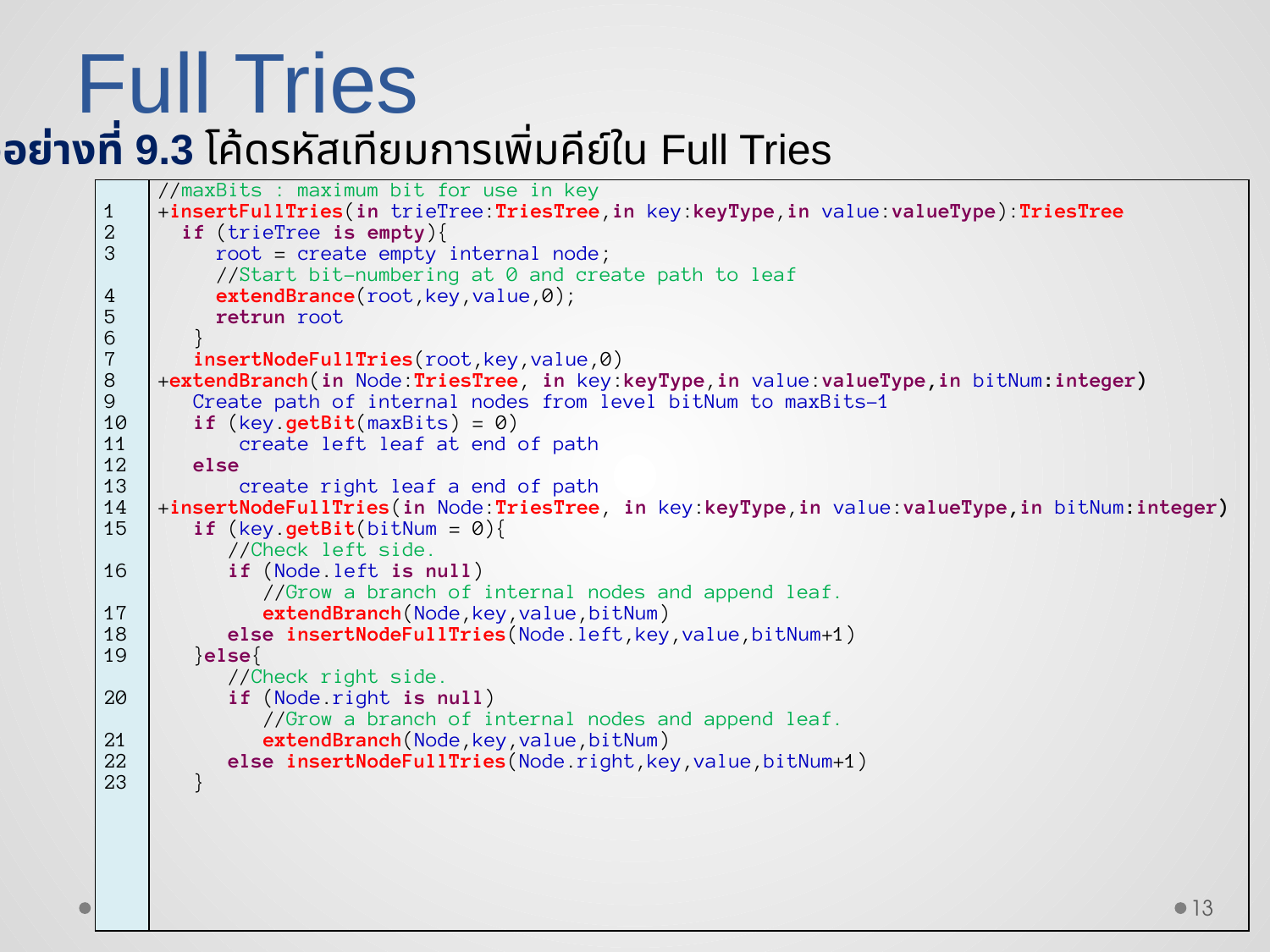

Full Tries
ตัวอย่างที่ 9.3 โค้ดรหัสเทียมการเพิ่มคีย์ใน Full Tries
| 1 2 3   4 5 6 7 8 9 10 11 12 13 1415   16   17 18 19   20   21 22 23 | //maxBits : maximum bit for use in key +insertFullTries(in trieTree:TriesTree,in key:keyType,in value:valueType):TriesTree if (trieTree is empty){ root = create empty internal node; //Start bit-numbering at 0 and create path to leaf extendBrance(root,key,value,0); retrun root } insertNodeFullTries(root,key,value,0) +extendBranch(in Node:TriesTree, in key:keyType,in value:valueType,in bitNum:integer) Create path of internal nodes from level bitNum to maxBits-1 if (key.getBit(maxBits) = 0) create left leaf at end of path else create right leaf a end of path +insertNodeFullTries(in Node:TriesTree, in key:keyType,in value:valueType,in bitNum:integer) if (key.getBit(bitNum = 0){ //Check left side. if (Node.left is null) //Grow a branch of internal nodes and append leaf. extendBranch(Node,key,value,bitNum) else insertNodeFullTries(Node.left,key,value,bitNum+1) }else{ //Check right side. if (Node.right is null) //Grow a branch of internal nodes and append leaf. extendBranch(Node,key,value,bitNum) else insertNodeFullTries(Node.right,key,value,bitNum+1) } |
| --- | --- |
13